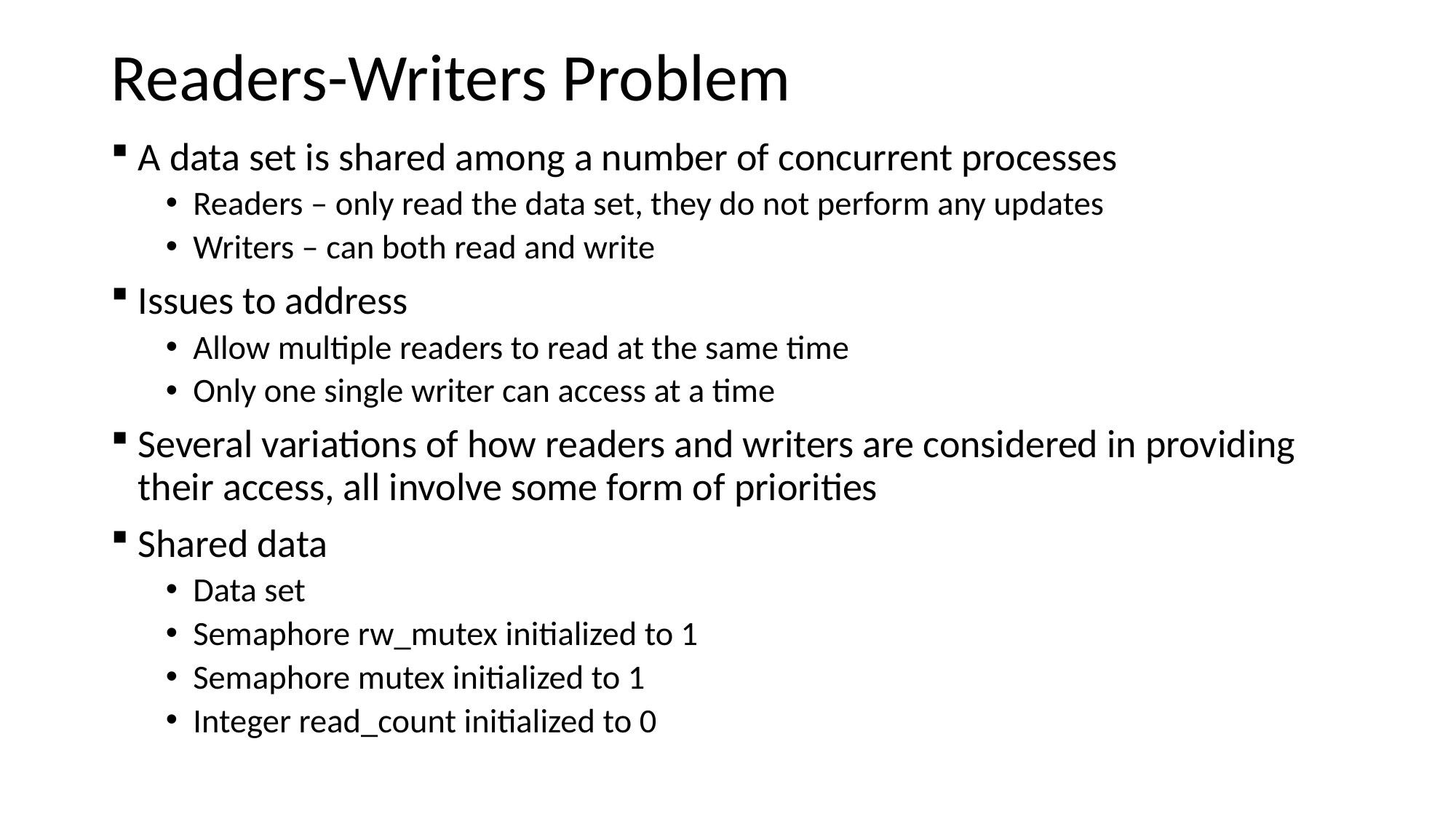

# Readers-Writers Problem
A data set is shared among a number of concurrent processes
Readers – only read the data set, they do not perform any updates
Writers – can both read and write
Issues to address
Allow multiple readers to read at the same time
Only one single writer can access at a time
Several variations of how readers and writers are considered in providing their access, all involve some form of priorities
Shared data
Data set
Semaphore rw_mutex initialized to 1
Semaphore mutex initialized to 1
Integer read_count initialized to 0